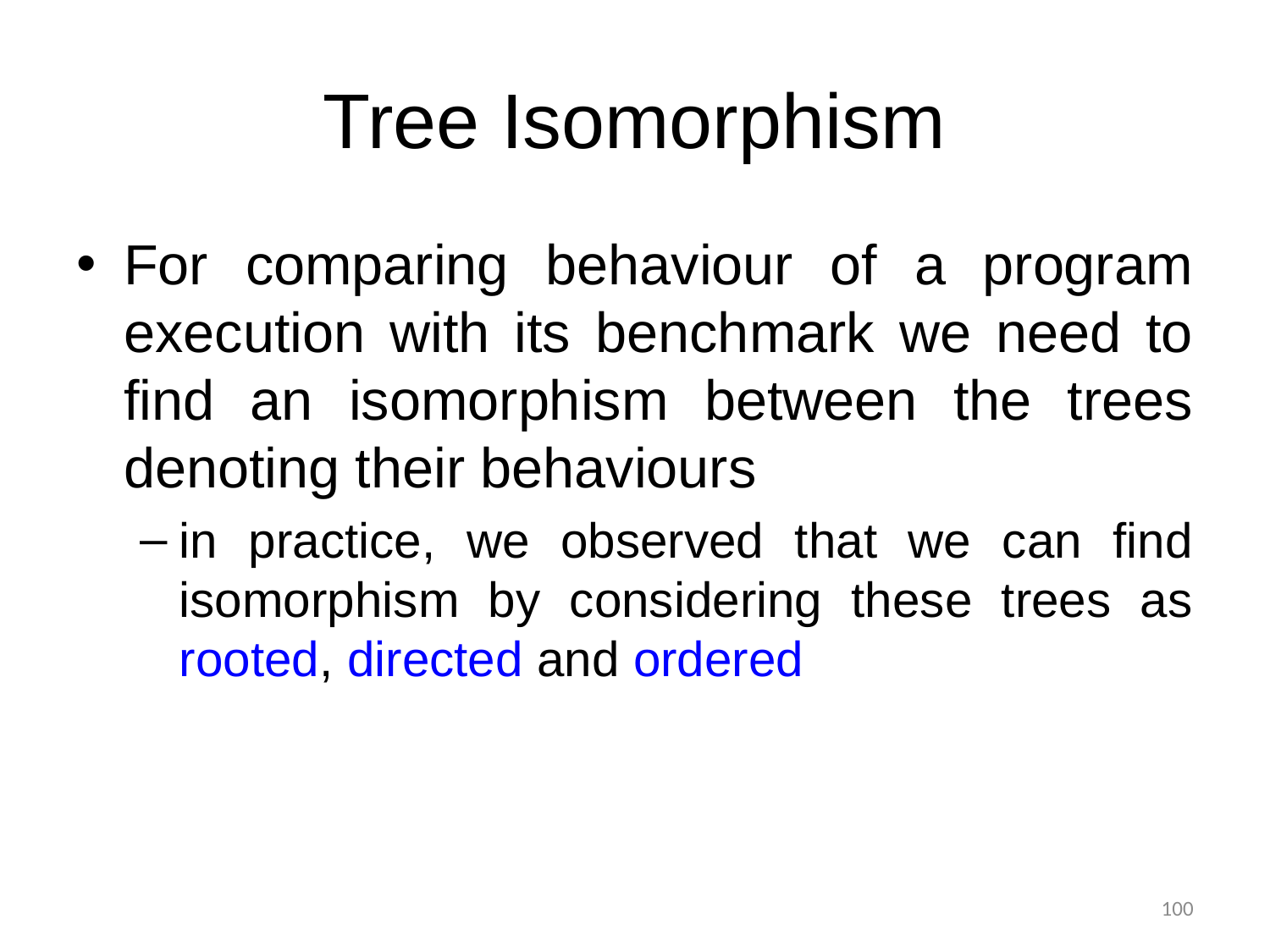

Tree Isomorphism
For comparing behaviour of a program execution with its benchmark we need to find an isomorphism between the trees denoting their behaviours
in practice, we observed that we can find isomorphism by considering these trees as rooted, directed and ordered
100